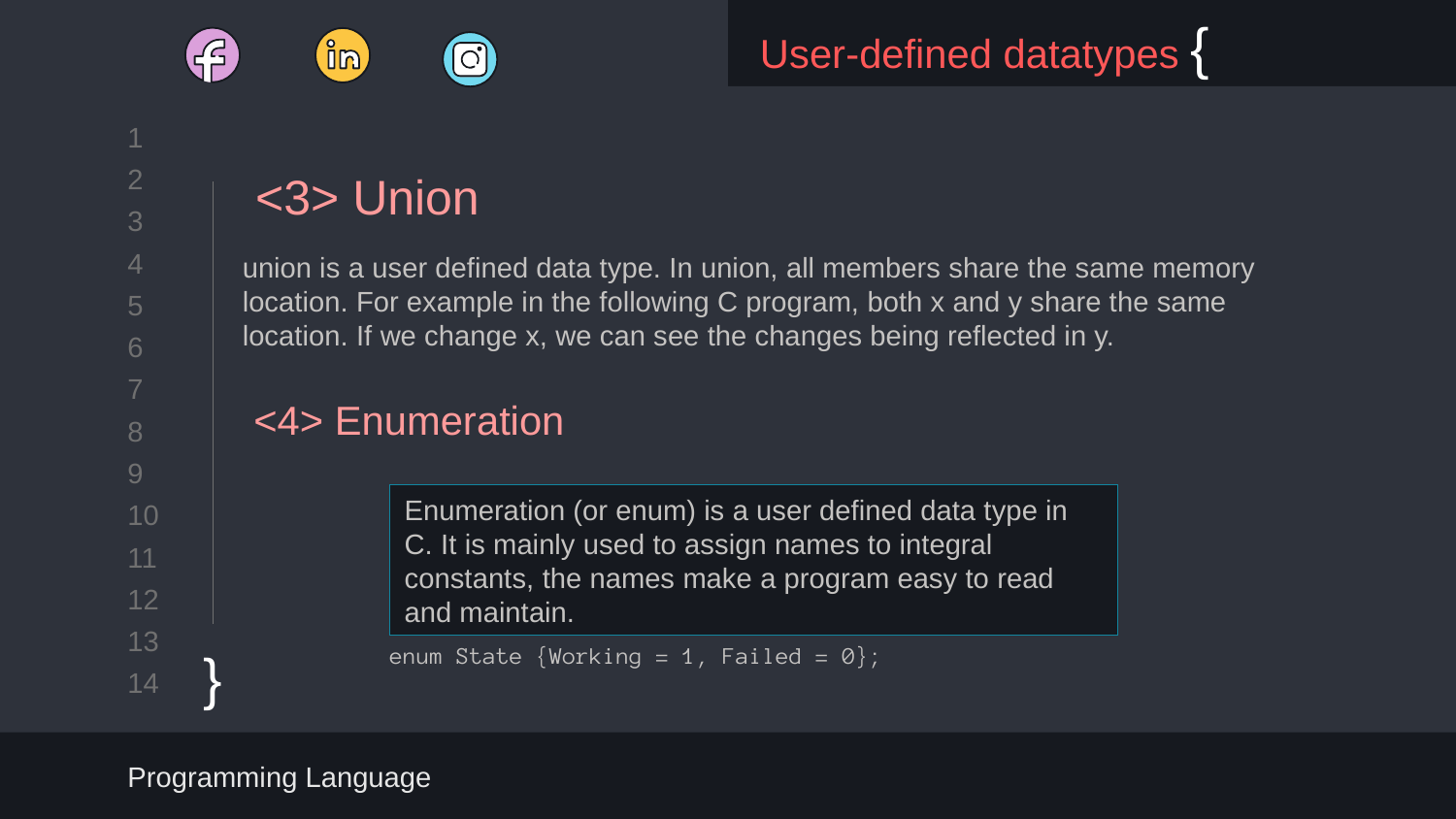

# User-defined datatypes {

<3> Union
}
union is a user defined data type. In union, all members share the same memory location. For example in the following C program, both x and y share the same location. If we change x, we can see the changes being reflected in y.
<4> Enumeration
Enumeration (or enum) is a user defined data type in C. It is mainly used to assign names to integral constants, the names make a program easy to read and maintain.
enum State {Working = 1, Failed = 0};
Programming Language